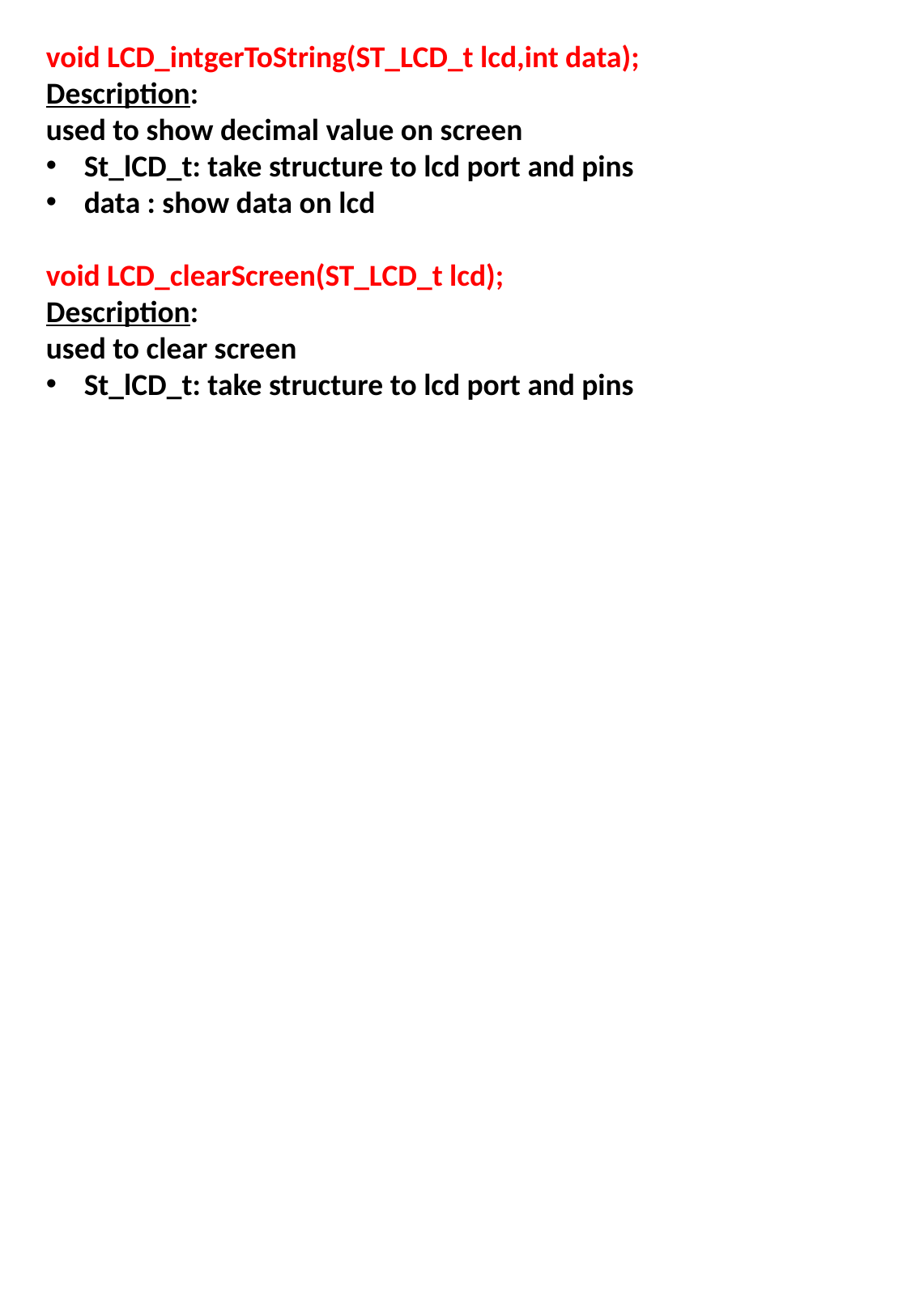

void LCD_intgerToString(ST_LCD_t lcd,int data);
Description:
used to show decimal value on screen
St_lCD_t: take structure to lcd port and pins
data : show data on lcd

void LCD_clearScreen(ST_LCD_t lcd);
Description:
used to clear screen
St_lCD_t: take structure to lcd port and pins